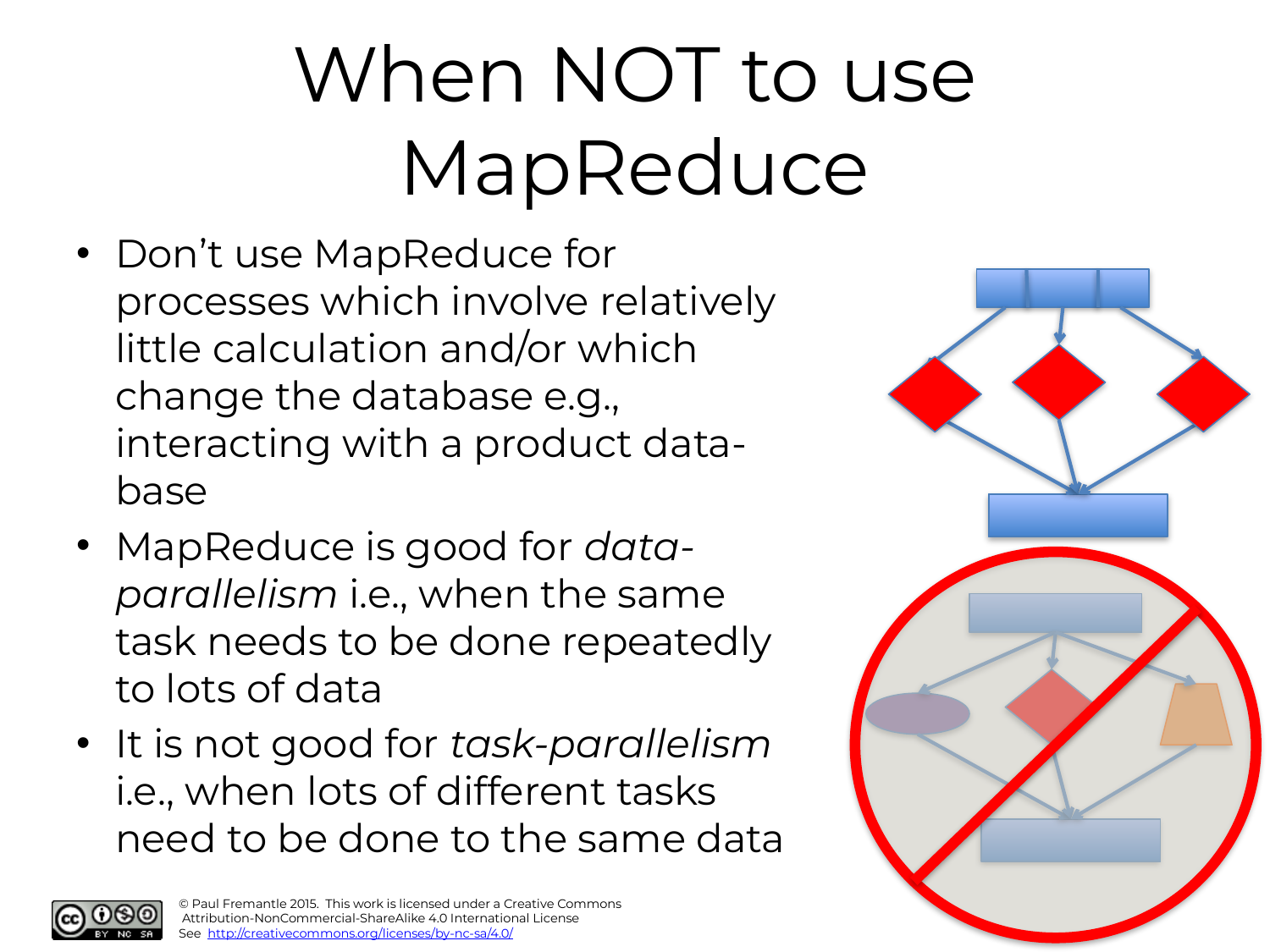

# When NOT to use MapReduce
Don’t use MapReduce for processes which involve relatively little calculation and/or which change the database e.g., interacting with a product data-base
MapReduce is good for data-parallelism i.e., when the same task needs to be done repeatedly to lots of data
It is not good for task-parallelism i.e., when lots of different tasks need to be done to the same data